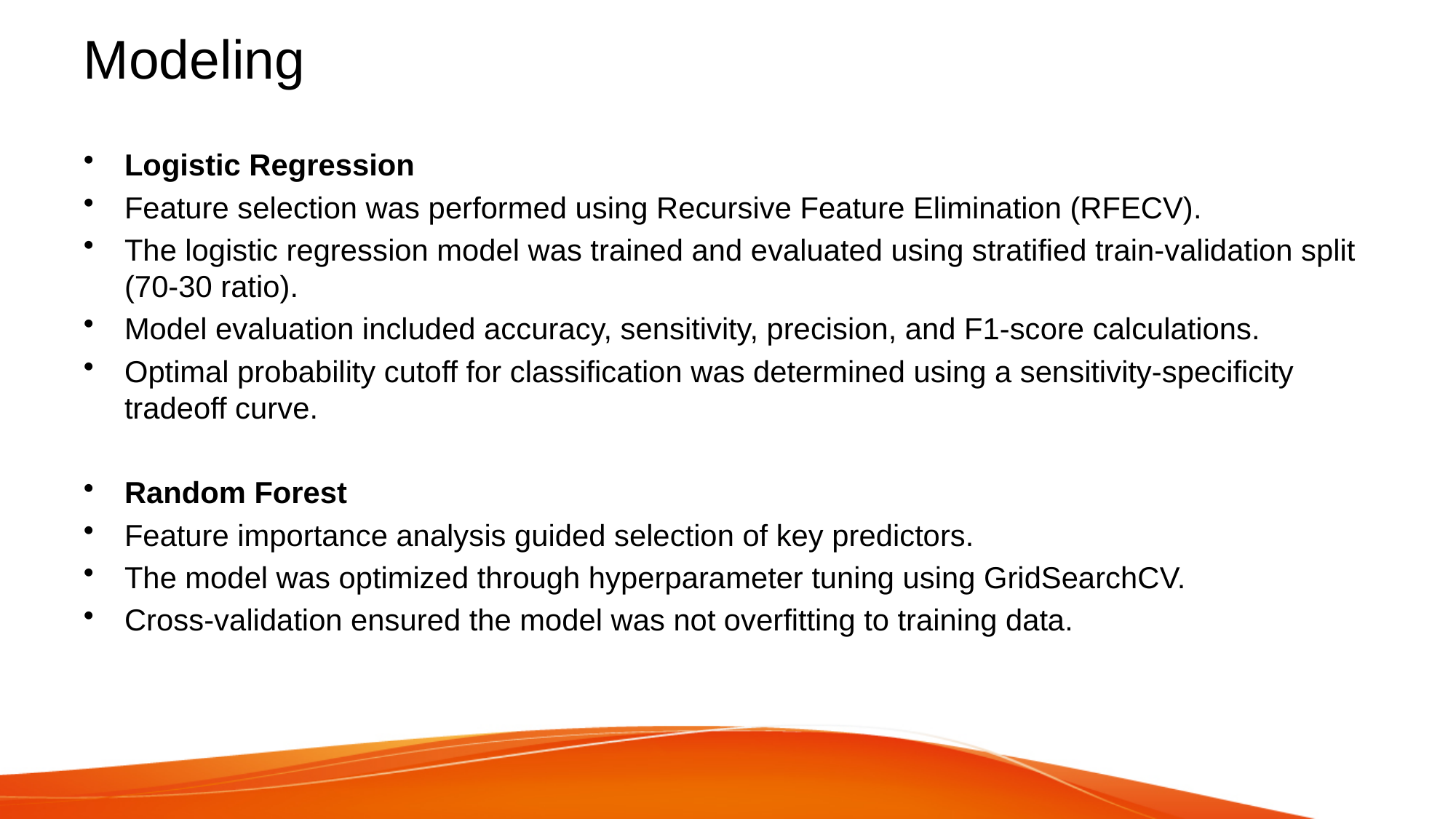

# Modeling
Logistic Regression
Feature selection was performed using Recursive Feature Elimination (RFECV).
The logistic regression model was trained and evaluated using stratified train-validation split (70-30 ratio).
Model evaluation included accuracy, sensitivity, precision, and F1-score calculations.
Optimal probability cutoff for classification was determined using a sensitivity-specificity tradeoff curve.

Random Forest
Feature importance analysis guided selection of key predictors.
The model was optimized through hyperparameter tuning using GridSearchCV.
Cross-validation ensured the model was not overfitting to training data.